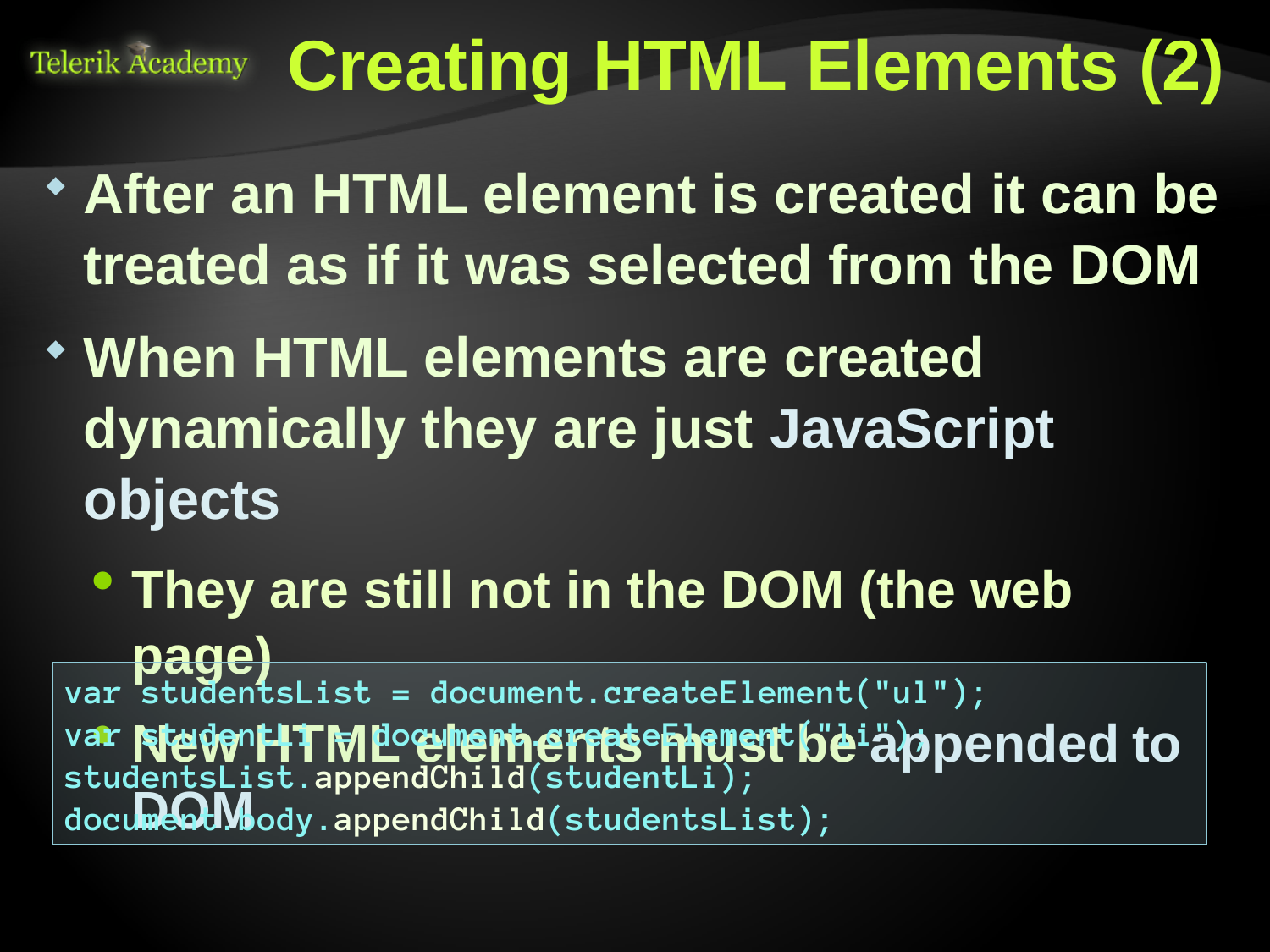

# Creating HTML Elements (2)
After an HTML element is created it can be treated as if it was selected from the DOM
When HTML elements are created dynamically they are just JavaScript objects
They are still not in the DOM (the web page)
New HTML elements must be appended to DOM

var studentsList = document.createElement("ul");
var studentLi = document.createElement("li");
studentsList.appendChild(studentLi);
document.body.appendChild(studentsList);